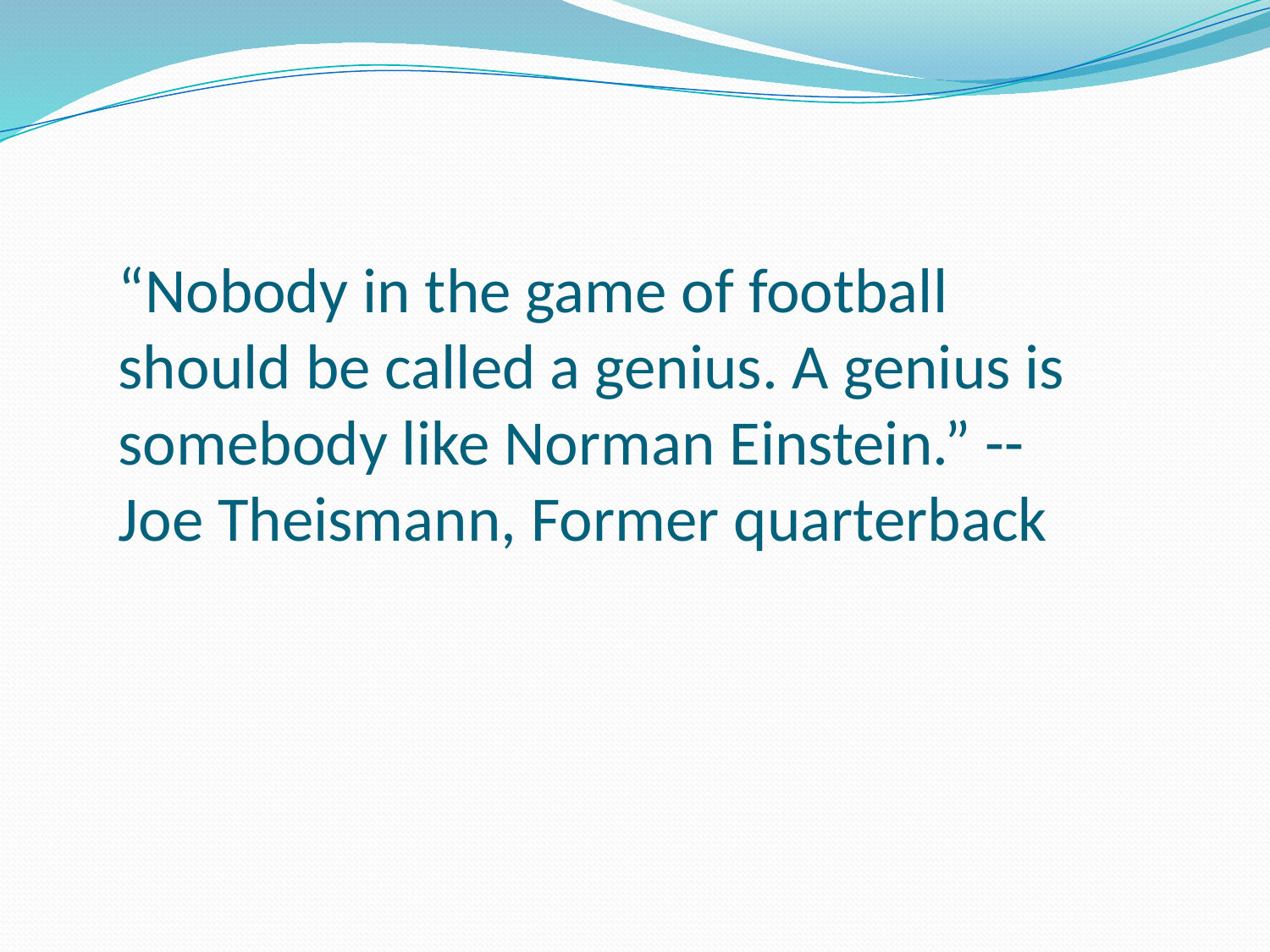

“Nobody in the game of football should be called a genius. A genius is somebody like Norman Einstein.” -- Joe Theismann, Former quarterback
#